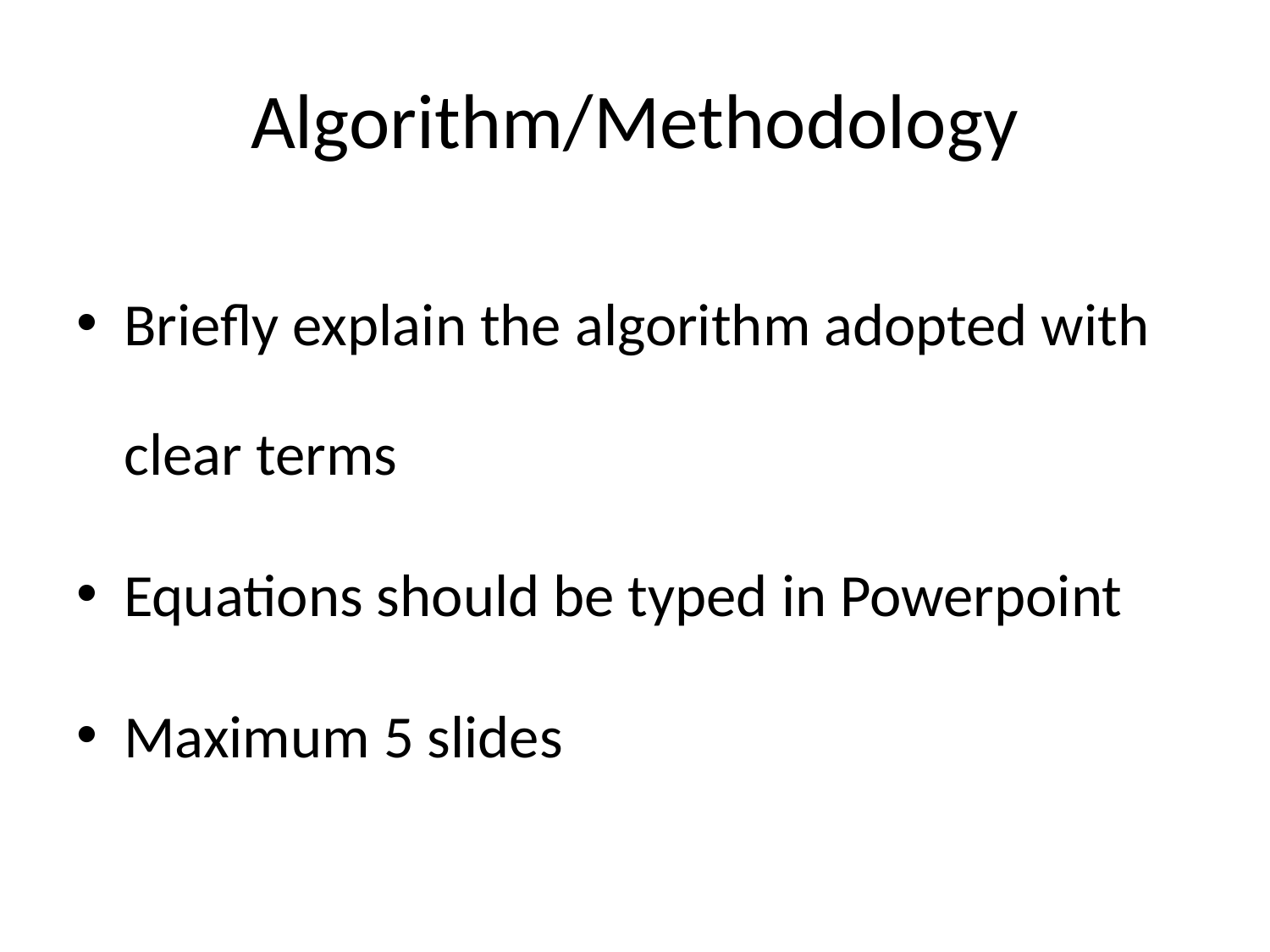

# Algorithm/Methodology
Briefly explain the algorithm adopted with clear terms
Equations should be typed in Powerpoint
Maximum 5 slides